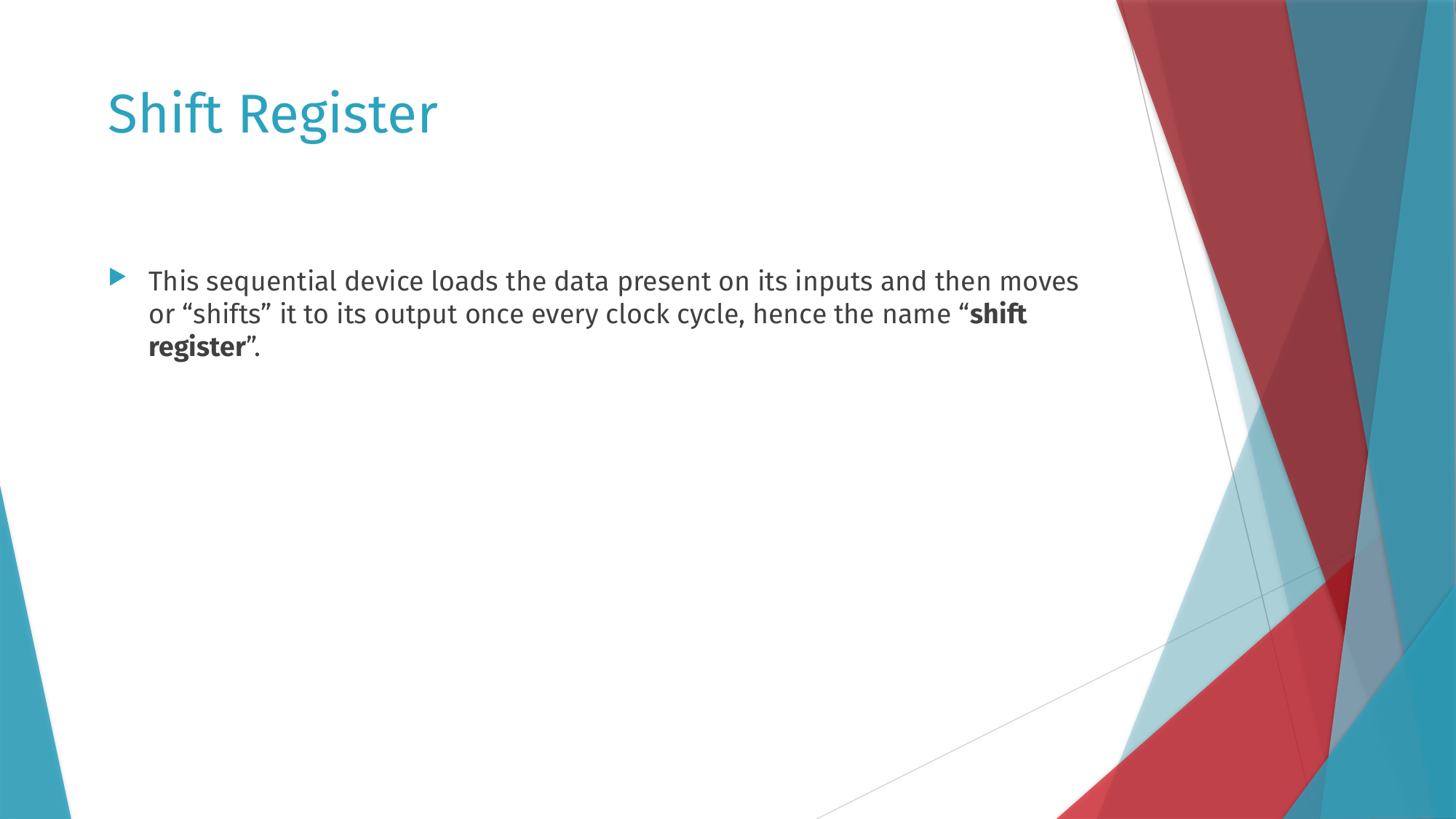

# Shift Register
This sequential device loads the data present on its inputs and then moves or “shifts” it to its output once every clock cycle, hence the name “shift register”.